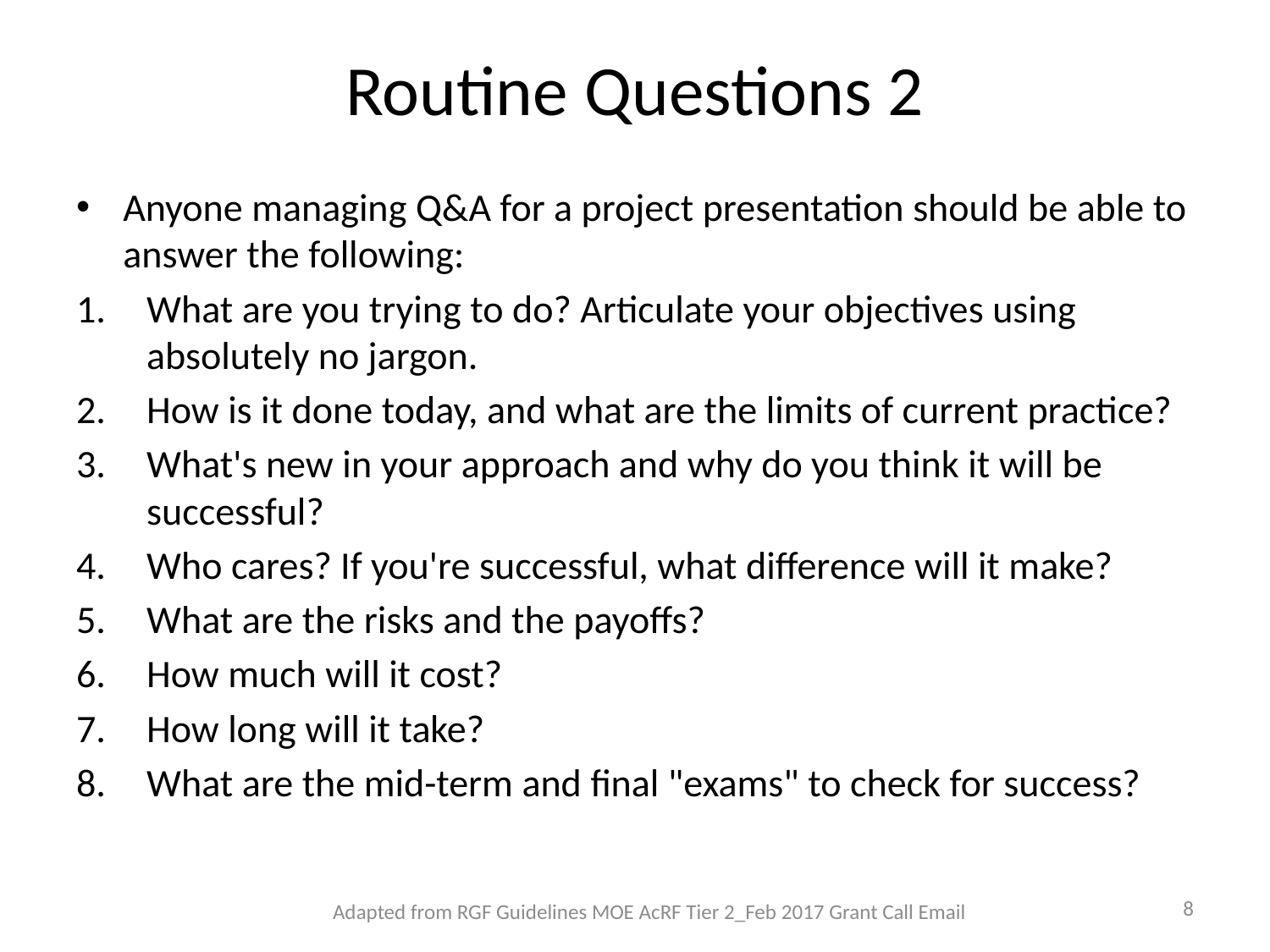

# Routine Questions 2
Anyone managing Q&A for a project presentation should be able to answer the following:
What are you trying to do? Articulate your objectives using absolutely no jargon.
How is it done today, and what are the limits of current practice?
What's new in your approach and why do you think it will be successful?
Who cares? If you're successful, what difference will it make?
What are the risks and the payoffs?
How much will it cost?
How long will it take?
What are the mid-term and final "exams" to check for success?
8
Adapted from RGF Guidelines MOE AcRF Tier 2_Feb 2017 Grant Call Email